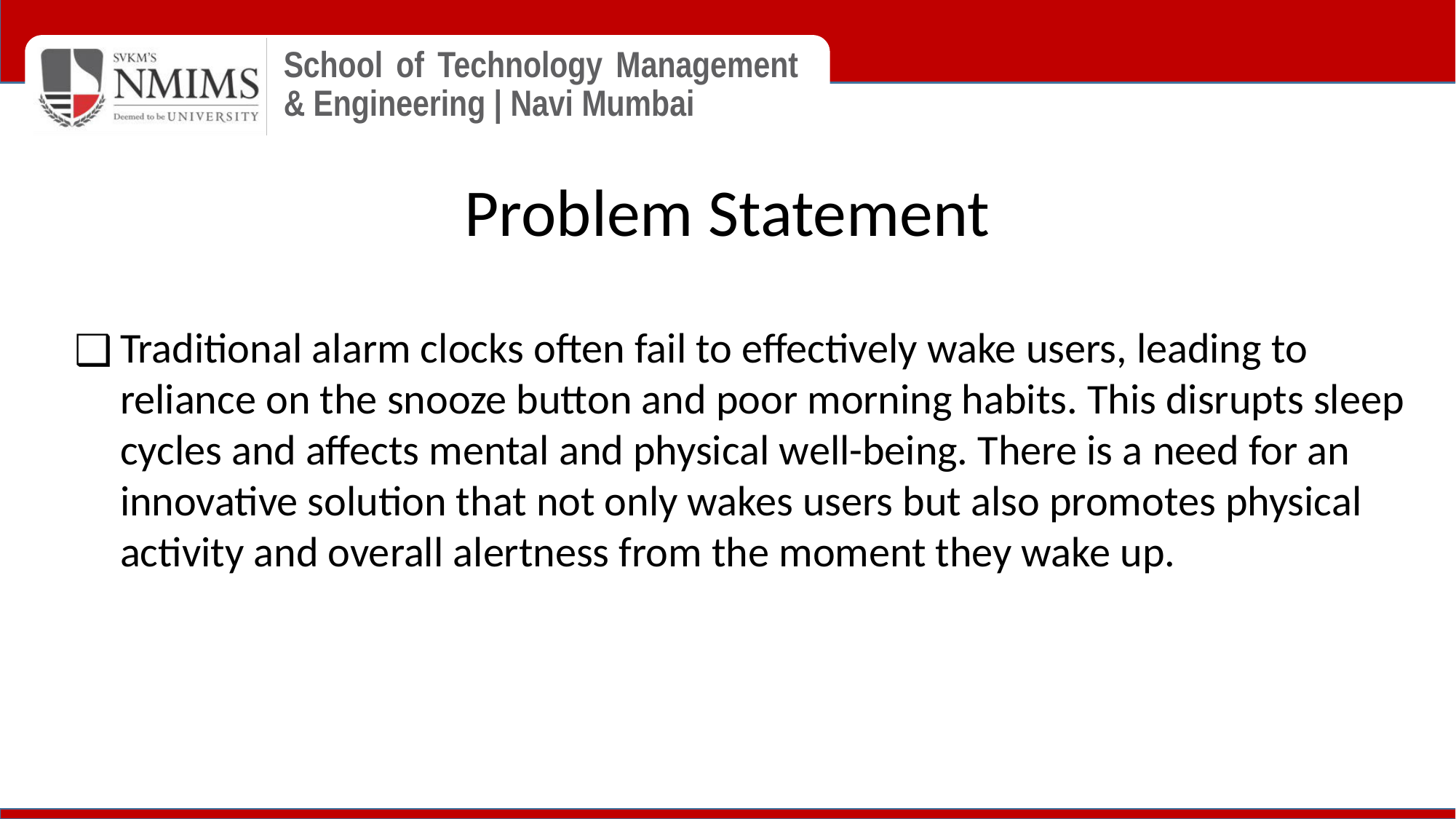

# Problem Statement
Traditional alarm clocks often fail to effectively wake users, leading to reliance on the snooze button and poor morning habits. This disrupts sleep cycles and affects mental and physical well-being. There is a need for an innovative solution that not only wakes users but also promotes physical activity and overall alertness from the moment they wake up.

2